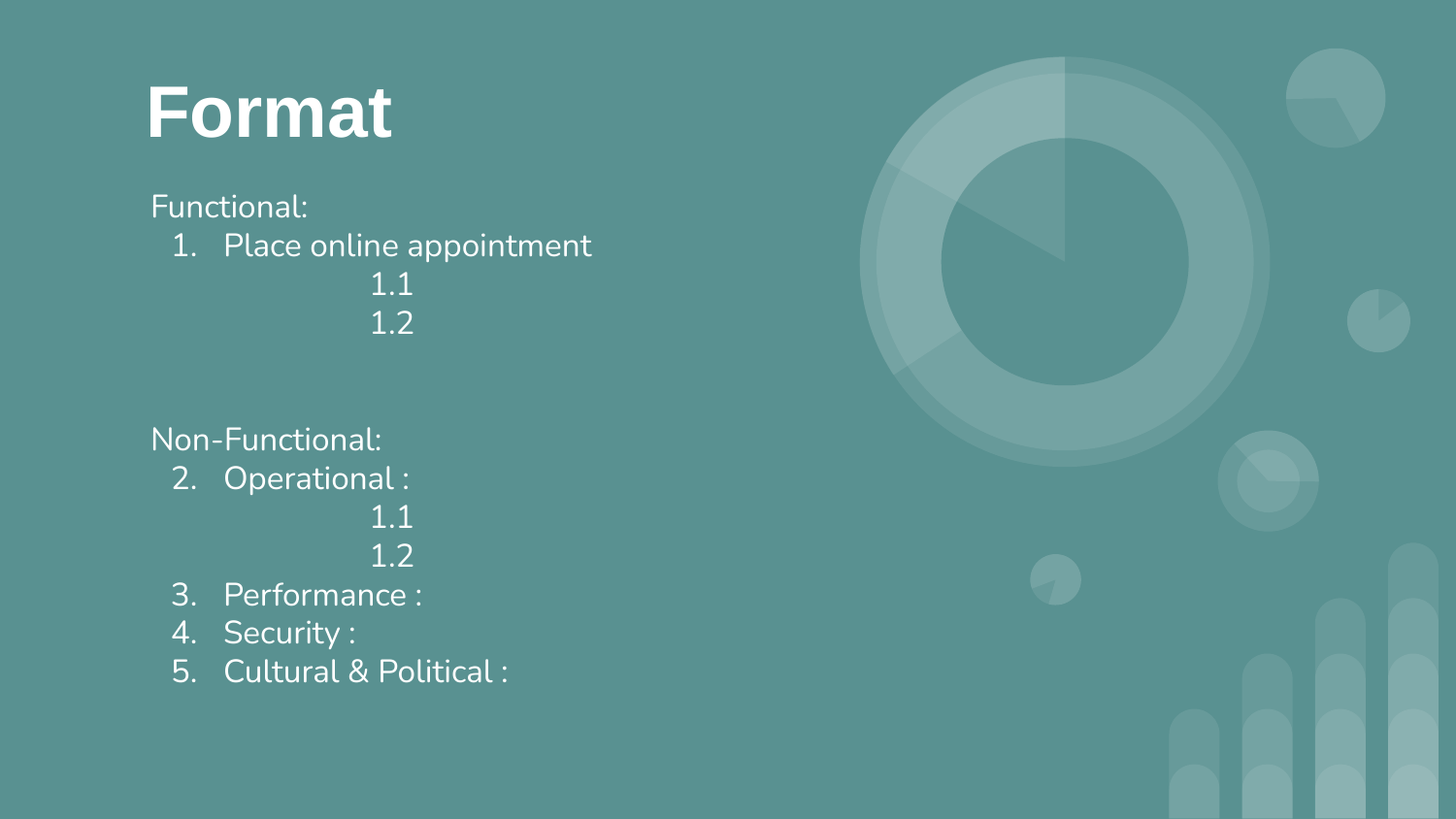

# Format
Functional:
Place online appointment
		1.1
		1.2

Non-Functional:
Operational :
		1.1
		1.2
Performance :
Security :
Cultural & Political :